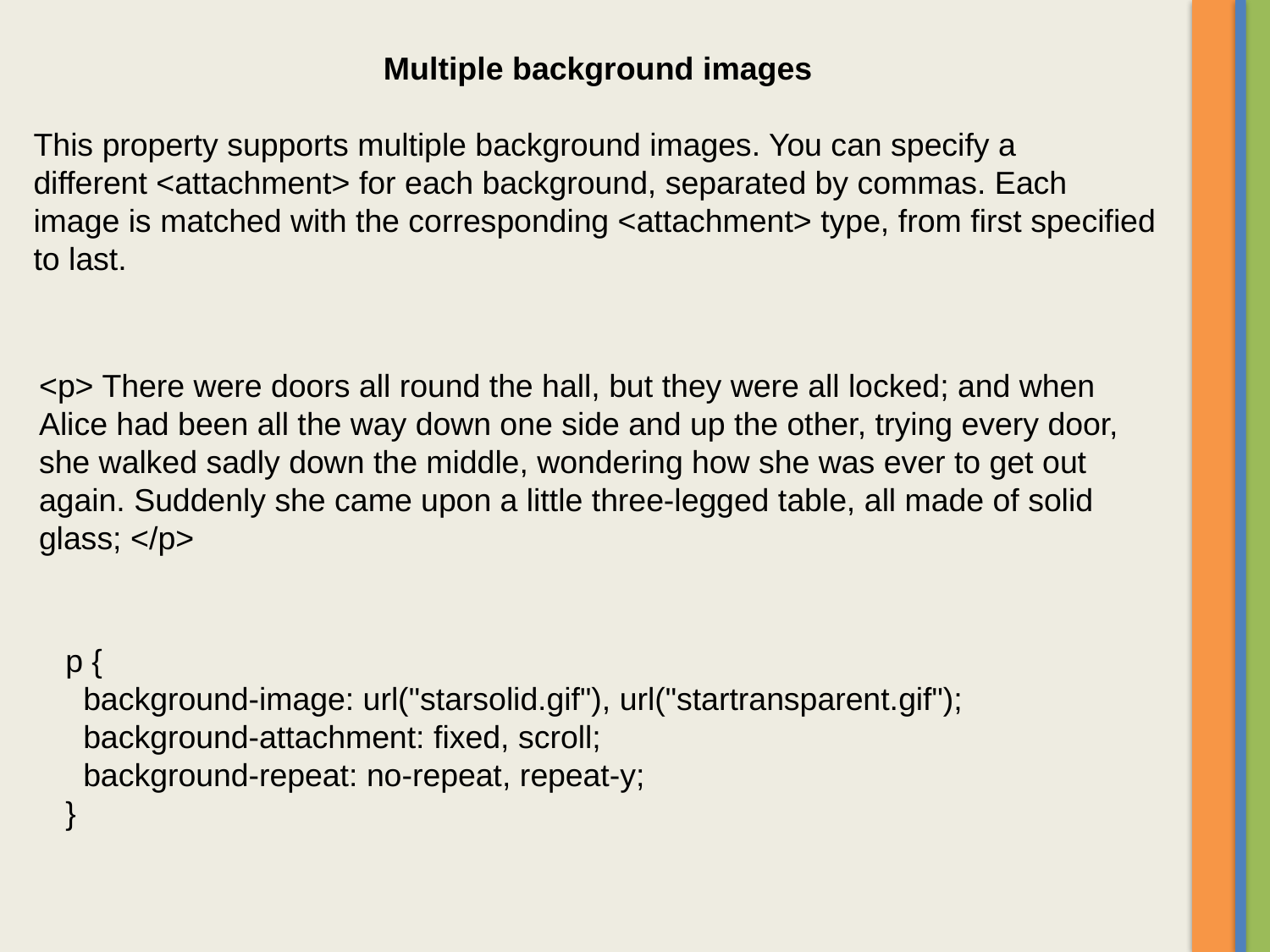

Multiple background images

This property supports multiple background images. You can specify a different <attachment> for each background, separated by commas. Each image is matched with the corresponding <attachment> type, from first specified to last.
<p> There were doors all round the hall, but they were all locked; and when Alice had been all the way down one side and up the other, trying every door, she walked sadly down the middle, wondering how she was ever to get out again. Suddenly she came upon a little three-legged table, all made of solid glass; </p>
p {
  background-image: url("starsolid.gif"), url("startransparent.gif");
  background-attachment: fixed, scroll;
  background-repeat: no-repeat, repeat-y;
}